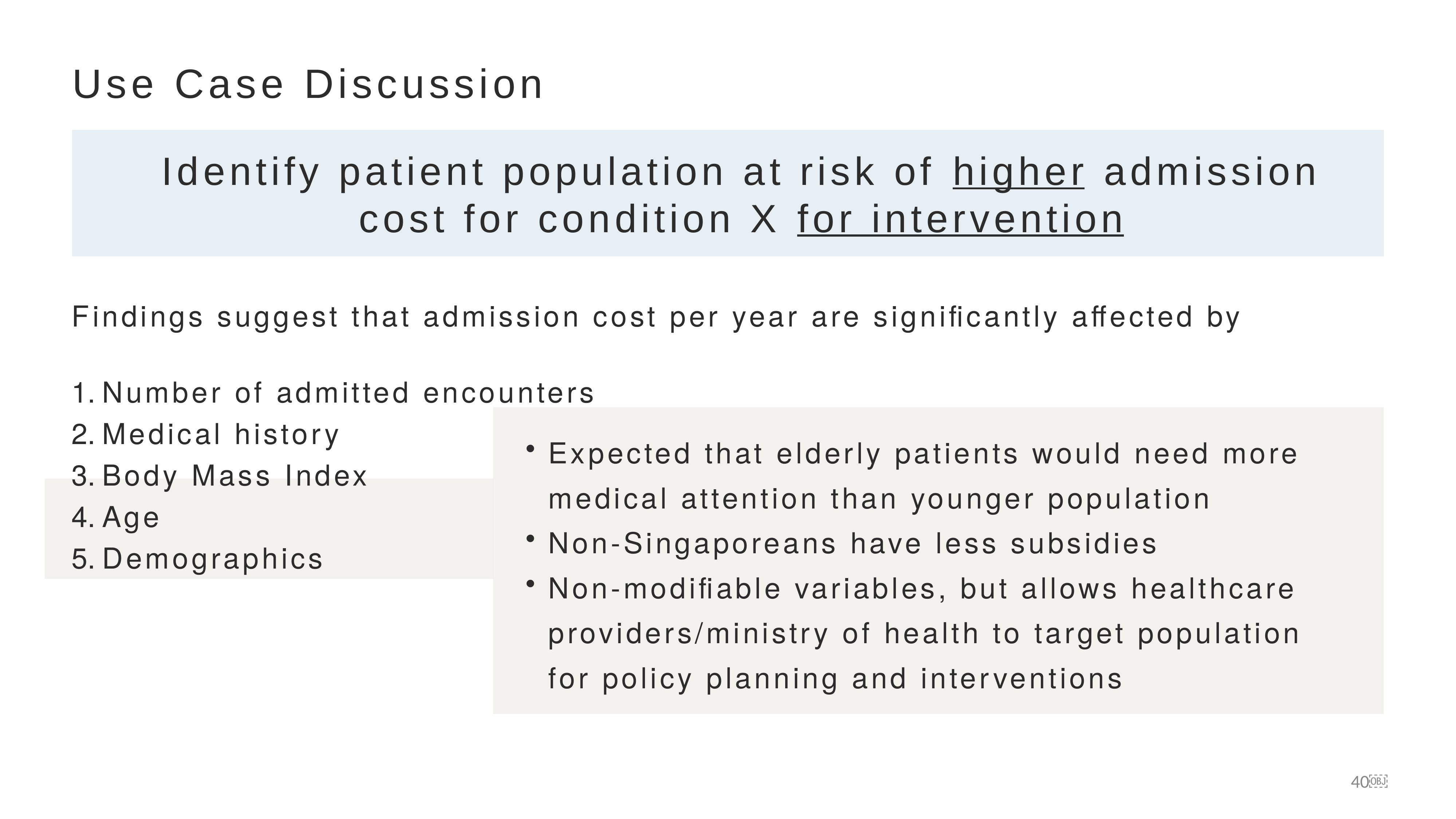

Use Case Discussion

Identify patient population at risk of higher admission cost for condition X for intervention
Findings suggest that admission cost per year are significantly affected by

Number of admitted encounters
Medical history
Body Mass Index
Age
Demographics

Expected that elderly patients would need more medical attention than younger population
Non-Singaporeans have less subsidies
Non-modifiable variables, but allows healthcare providers/ministry of health to target population for policy planning and interventions

40￼